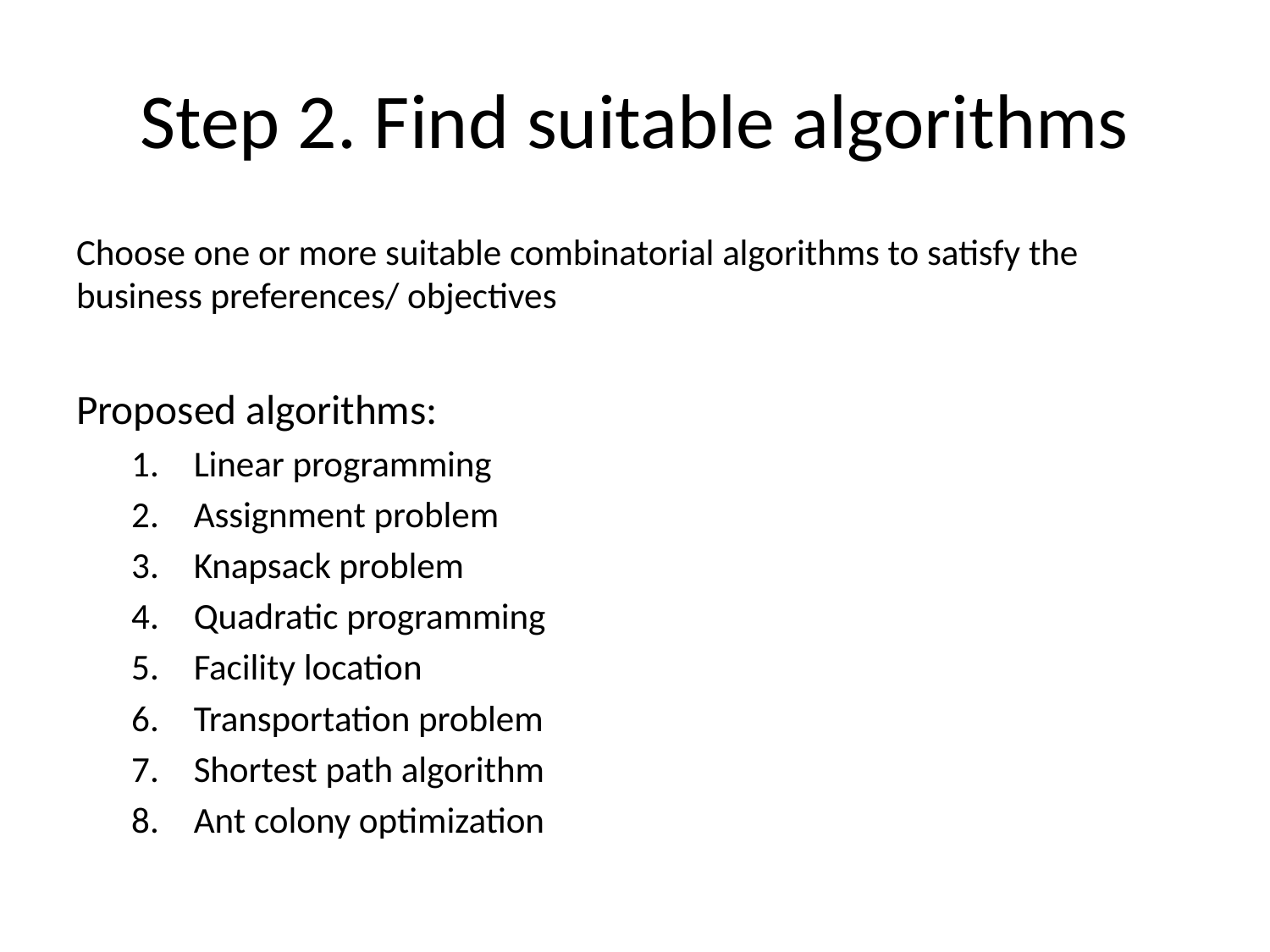

# Step 2. Find suitable algorithms
Choose one or more suitable combinatorial algorithms to satisfy the business preferences/ objectives

Proposed algorithms:
Linear programming
Assignment problem
Knapsack problem
Quadratic programming
Facility location
Transportation problem
Shortest path algorithm
Ant colony optimization